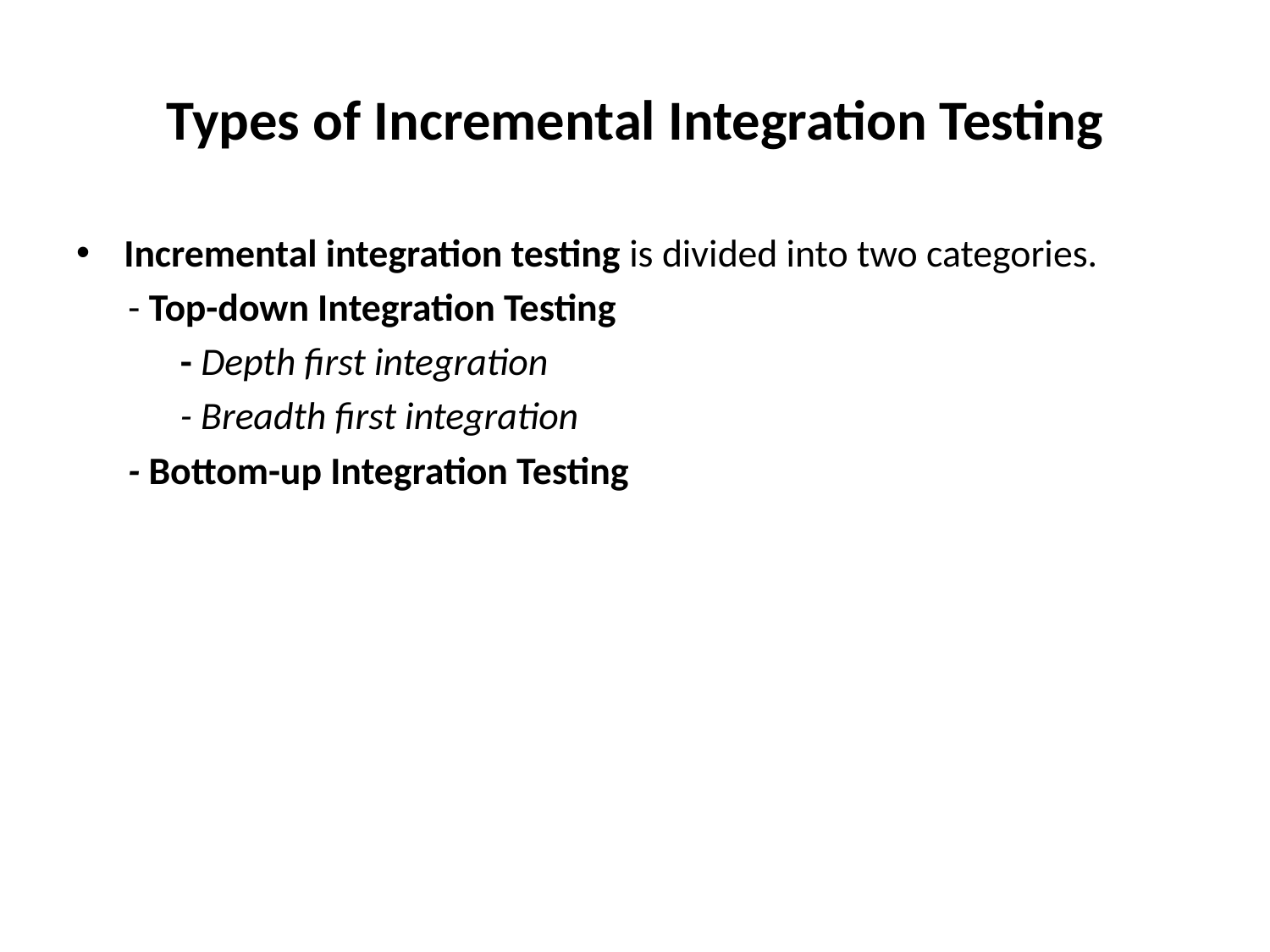

# Types of Incremental Integration Testing
Incremental integration testing is divided into two categories.
      - Top-down Integration Testing
            - Depth first integration
            - Breadth first integration
      - Bottom-up Integration Testing